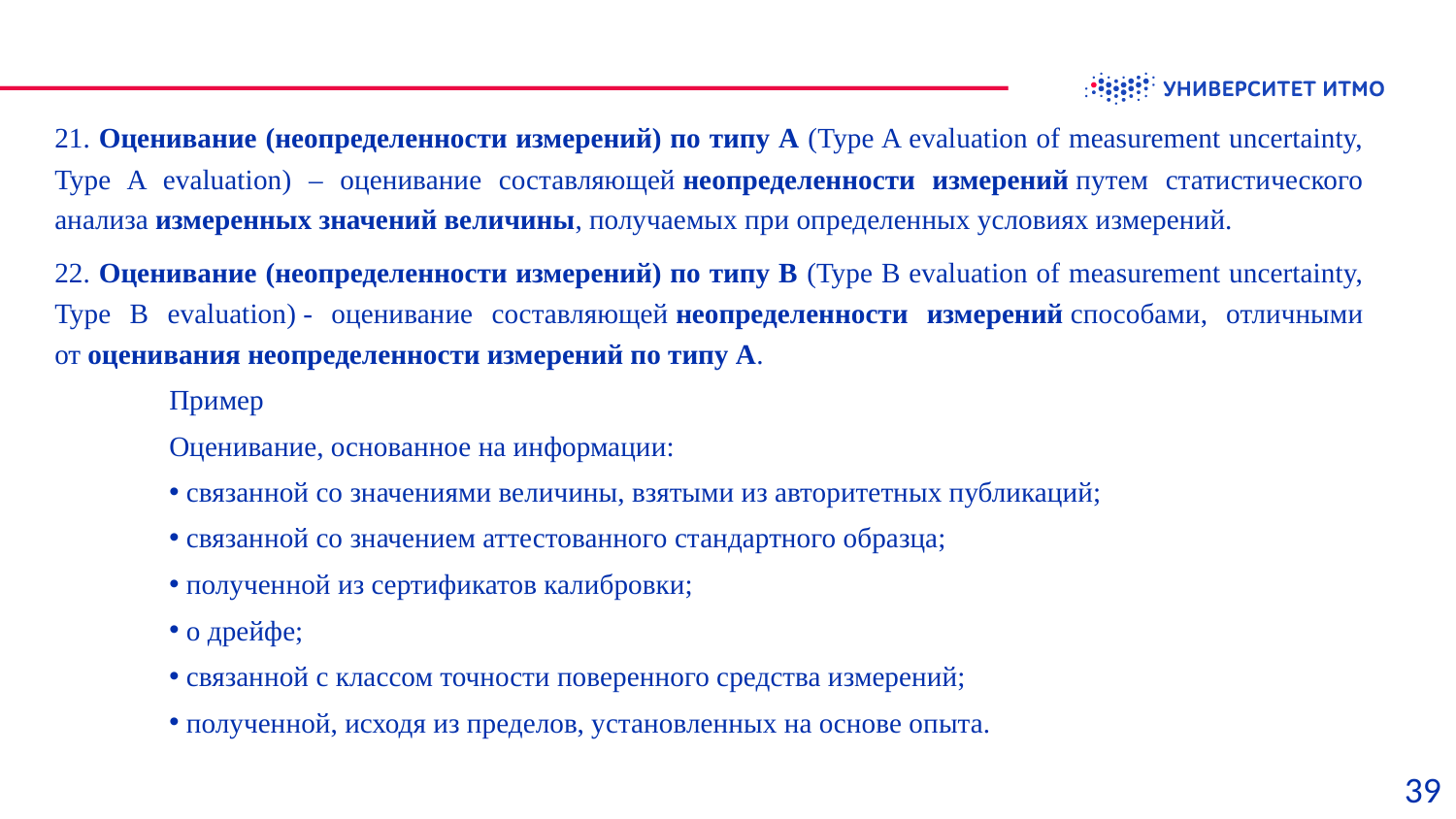

21. Оценивание (неопределенности измерений) по типу А (Type A evaluation of measurement uncertainty, Type A evaluation) – оценивание составляющей неопределенности измерений путем статистического анализа измеренных значений величины, получаемых при определенных условиях измерений.
22. Оценивание (неопределенности измерений) по типу В (Type В evaluation of measurement uncertainty, Type В evaluation) - оценивание составляющей неопределенности измерений способами, отличными от оценивания неопределенности измерений по типу А.
Пример
Оценивание, основанное на информации:
 связанной со значениями величины, взятыми из авторитетных публикаций;
 связанной со значением аттестованного стандартного образца;
 полученной из сертификатов калибровки;
 о дрейфе;
 связанной с классом точности поверенного средства измерений;
 полученной, исходя из пределов, установленных на основе опыта.

39